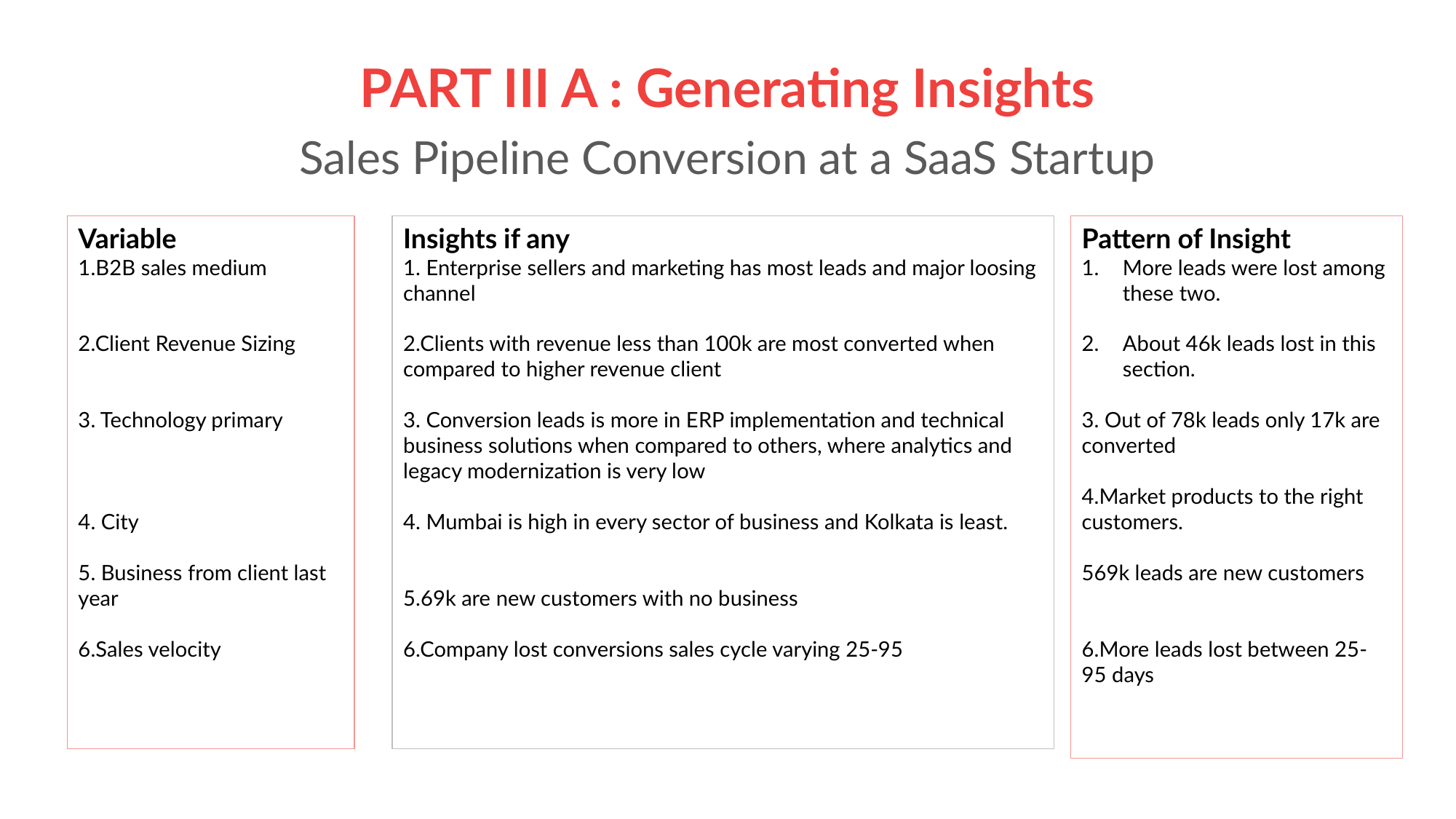

# PART III A : Generating Insights Sales Pipeline Conversion at a SaaS Startup
Variable
1.B2B sales medium

2.Client Revenue Sizing

3. Technology primary

4. City

5. Business from client last year

6.Sales velocity

Insights if any
1. Enterprise sellers and marketing has most leads and major loosing channel

2.Clients with revenue less than 100k are most converted when compared to higher revenue client

3. Conversion leads is more in ERP implementation and technical business solutions when compared to others, where analytics and legacy modernization is very low

4. Mumbai is high in every sector of business and Kolkata is least.

5.69k are new customers with no business

6.Company lost conversions sales cycle varying 25-95

Pattern of Insight
More leads were lost among these two.

About 46k leads lost in this section.

3. Out of 78k leads only 17k are converted

4.Market products to the right customers.

569k leads are new customers

6.More leads lost between 25-95 days